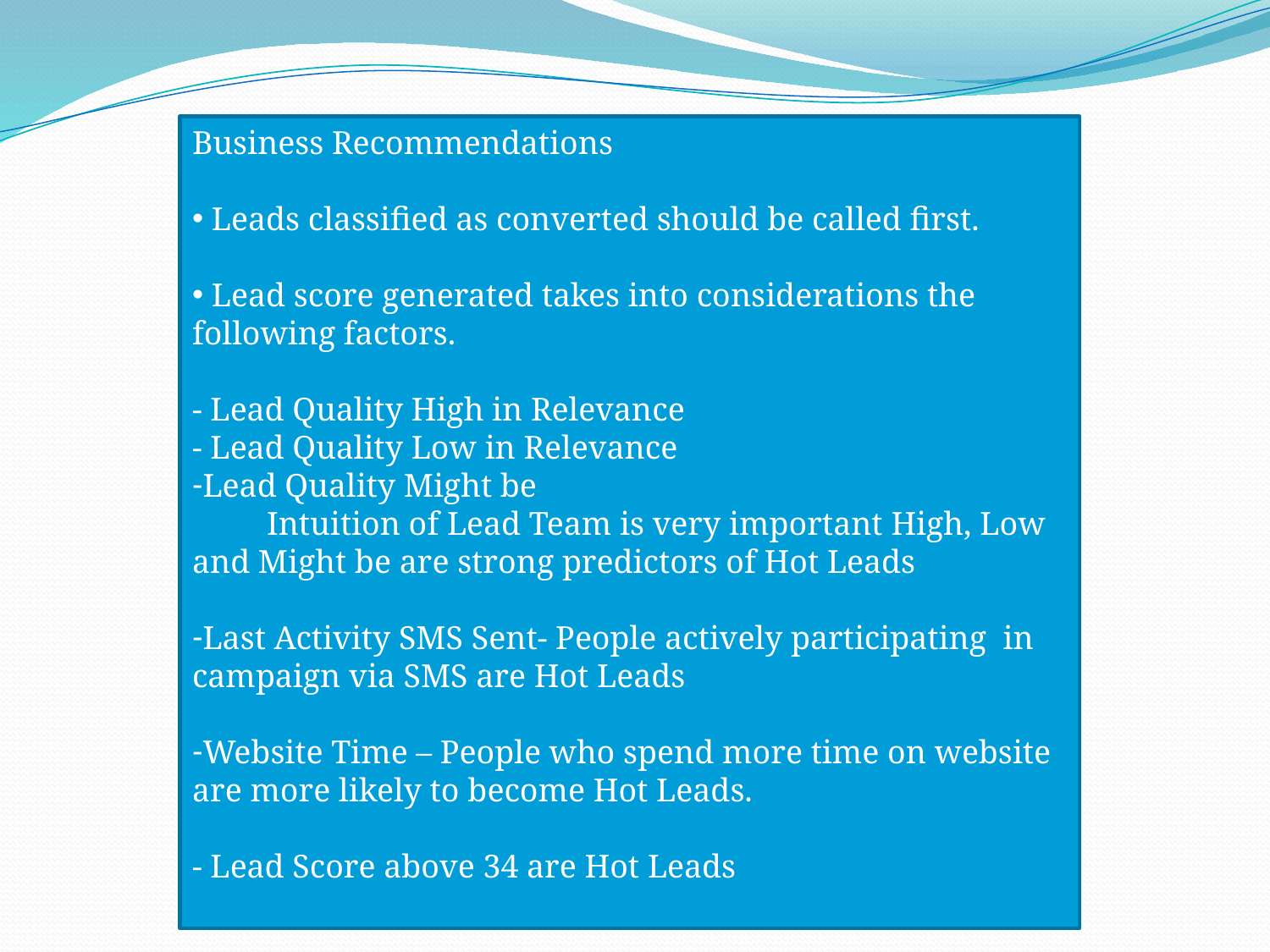

Business Recommendations

 Leads classified as converted should be called first.

 Lead score generated takes into considerations the following factors.

- Lead Quality High in Relevance
- Lead Quality Low in Relevance
Lead Quality Might be
         Intuition of Lead Team is very important High, Low and Might be are strong predictors of Hot Leads

Last Activity SMS Sent- People actively participating  in campaign via SMS are Hot Leads

Website Time – People who spend more time on website are more likely to become Hot Leads.

- Lead Score above 34 are Hot Leads